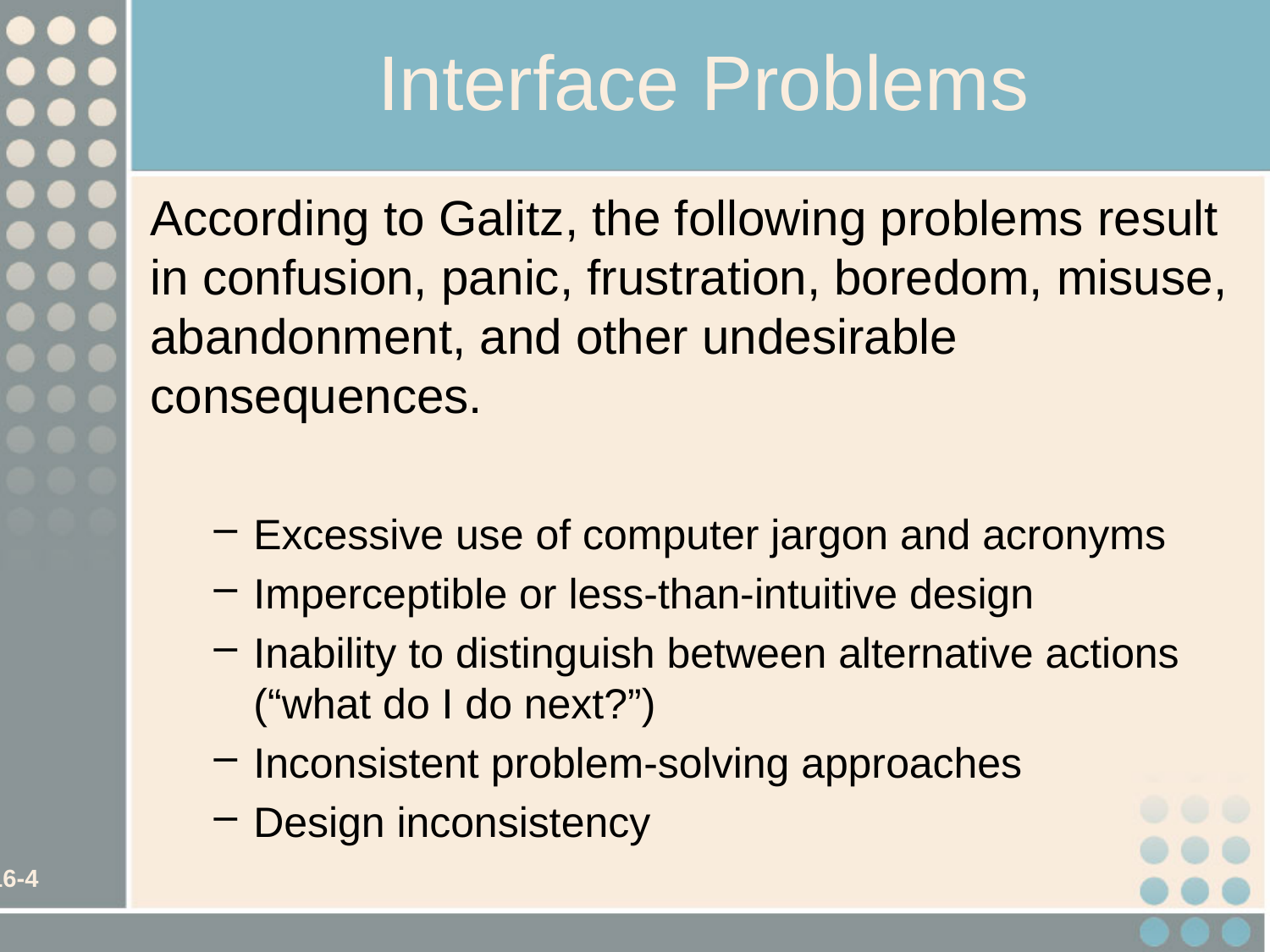

# Interface Problems
According to Galitz, the following problems result in confusion, panic, frustration, boredom, misuse, abandonment, and other undesirable consequences.

Excessive use of computer jargon and acronyms
Imperceptible or less-than-intuitive design
Inability to distinguish between alternative actions (“what do I do next?”)
Inconsistent problem-solving approaches
Design inconsistency